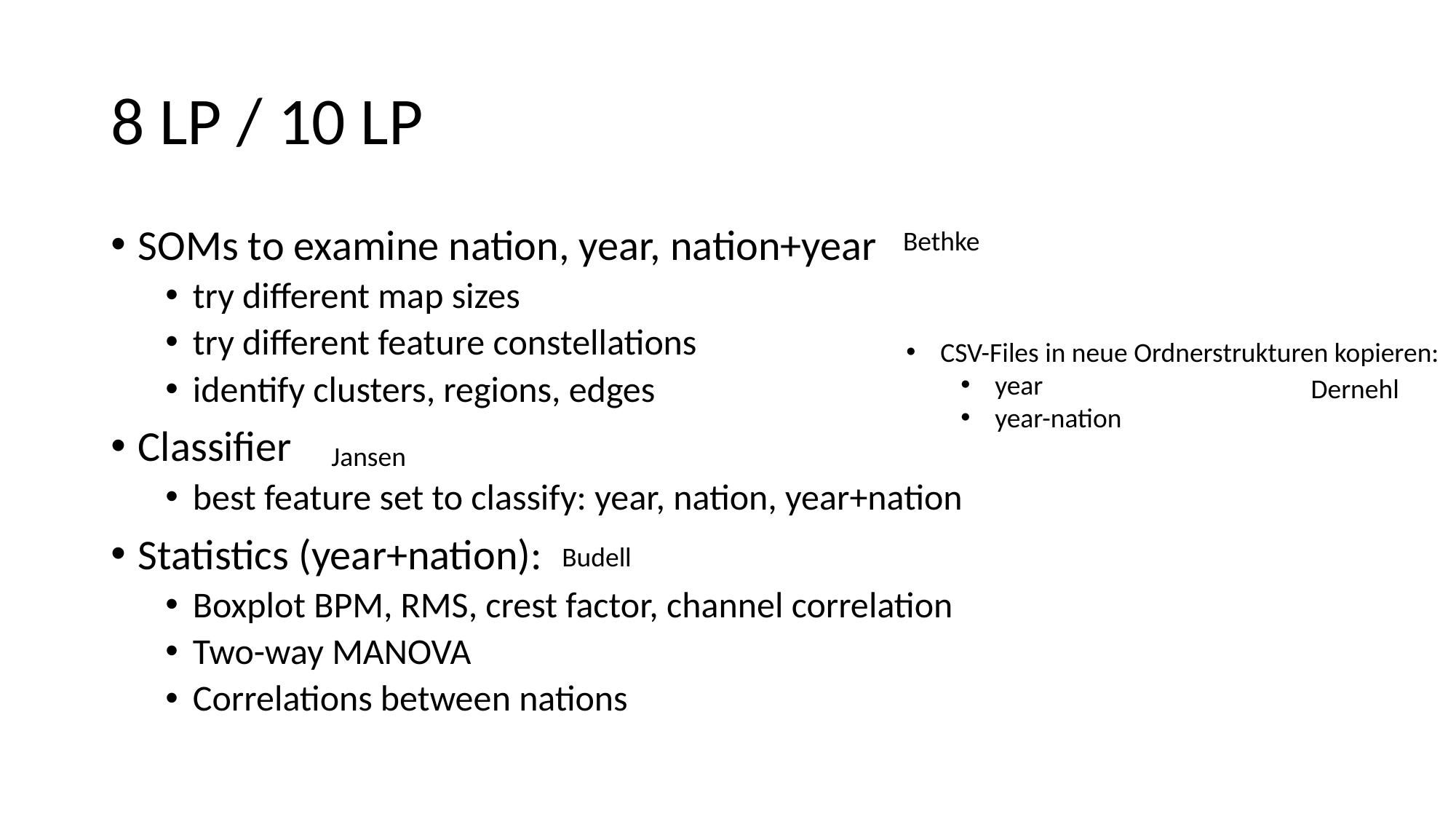

# 8 LP / 10 LP
SOMs to examine nation, year, nation+year
try different map sizes
try different feature constellations
identify clusters, regions, edges
Classifier
best feature set to classify: year, nation, year+nation
Statistics (year+nation):
Boxplot BPM, RMS, crest factor, channel correlation
Two-way MANOVA
Correlations between nations
Bethke
CSV-Files in neue Ordnerstrukturen kopieren:
year
year-nation
Dernehl
Jansen
Budell